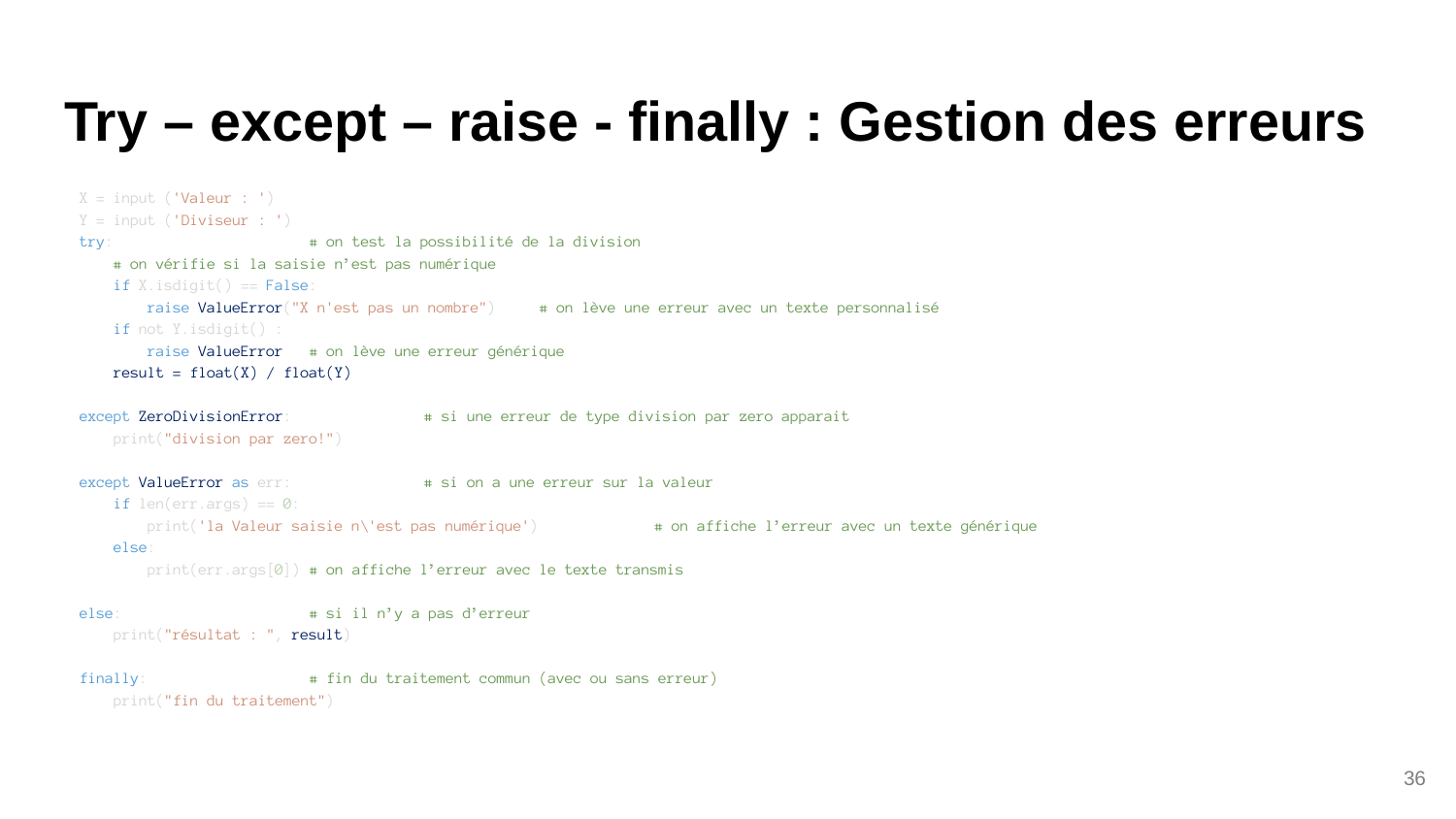

# Try – except – raise - finally : Gestion des erreurs
X = input ('Valeur : ')
Y = input ('Diviseur : ')
try:                			# on test la possibilité de la division
    # on vérifie si la saisie n’est pas numérique
    if X.isdigit() == False:
        raise ValueError("X n'est pas un nombre") 	# on lève une erreur avec un texte personnalisé
    if not Y.isdigit() :
        raise ValueError			# on lève une erreur générique
    result = float(X) / float(Y)

except ZeroDivisionError:       		# si une erreur de type division par zero apparait
    print("division par zero!")

except ValueError as err:	 		# si on a une erreur sur la valeur
    if len(err.args) == 0:
        print('la Valeur saisie n\'est pas numérique') 	# on affiche l’erreur avec un texte générique
    else:
        print(err.args[0])			# on affiche l’erreur avec le texte transmis
else:           			# si il n’y a pas d’erreur
    print("résultat : ", result)

finally:            			# fin du traitement commun (avec ou sans erreur)
    print("fin du traitement")
36